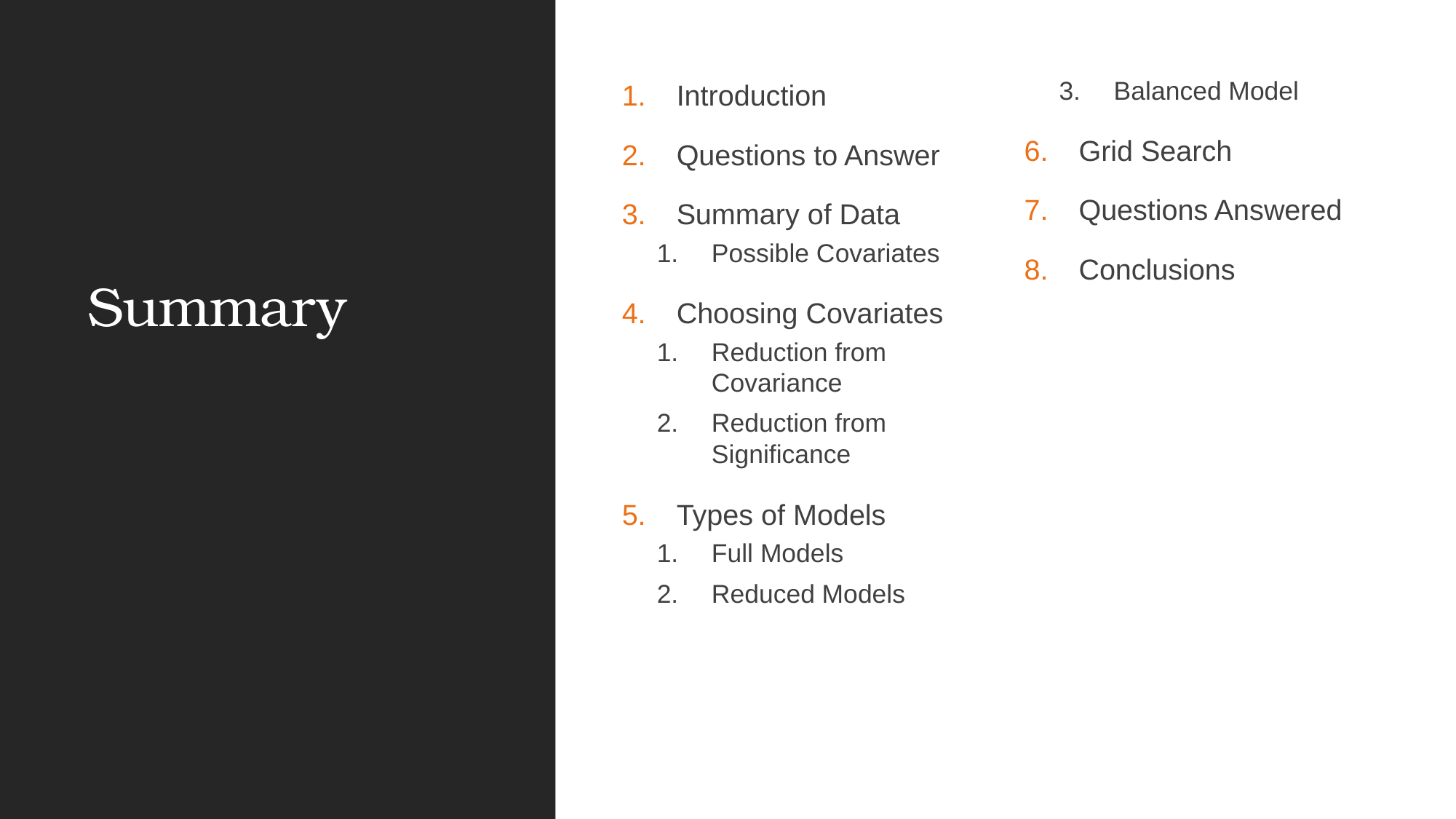

Introduction
Questions to Answer
Summary of Data
Possible Covariates
Choosing Covariates
Reduction from Covariance
Reduction from Significance
Types of Models
Full Models
Reduced Models
Balanced Model
Grid Search
Questions Answered
Conclusions

# Summary